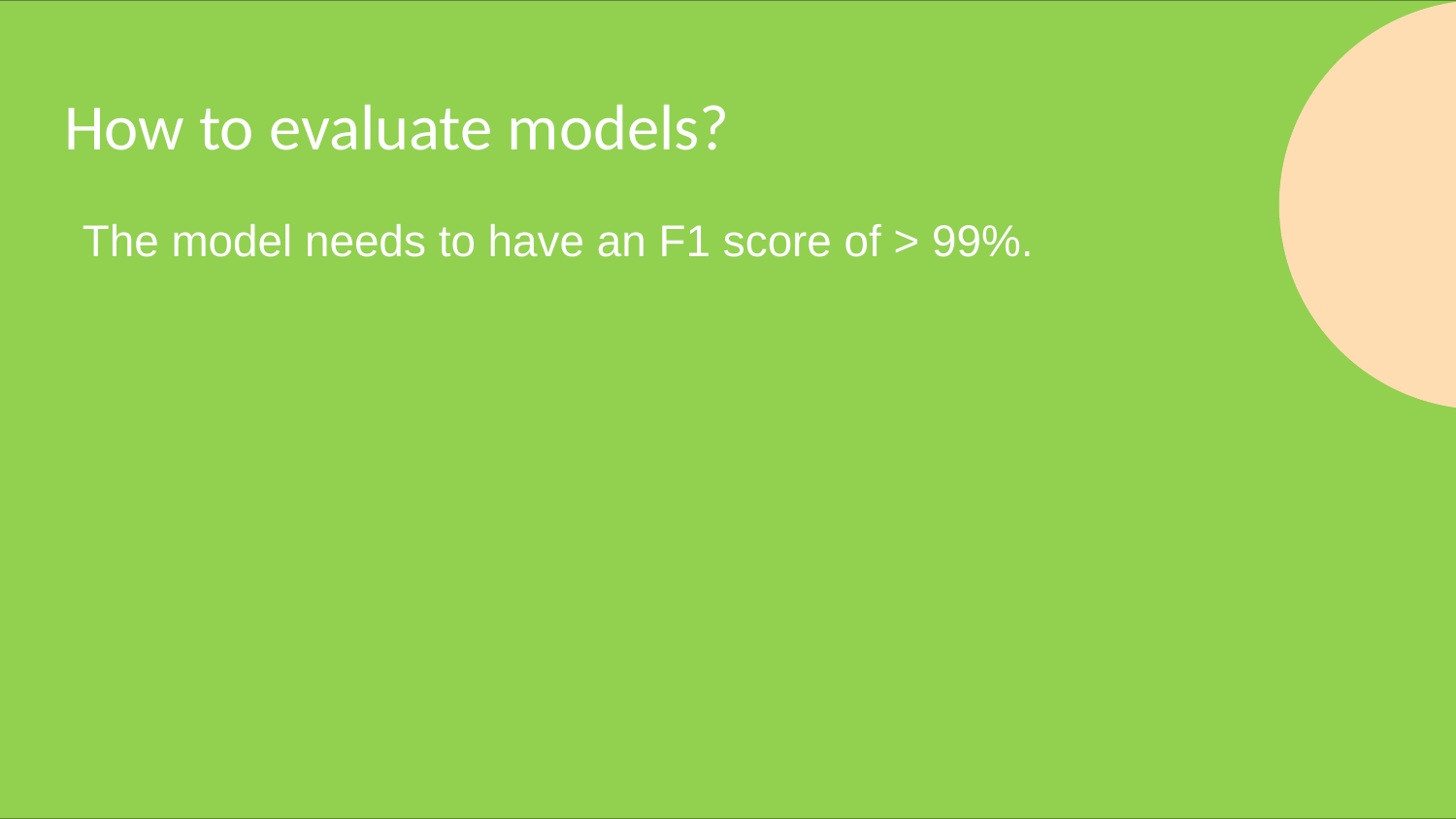

# How to evaluate models?
The model needs to have an F1 score of > 99%.